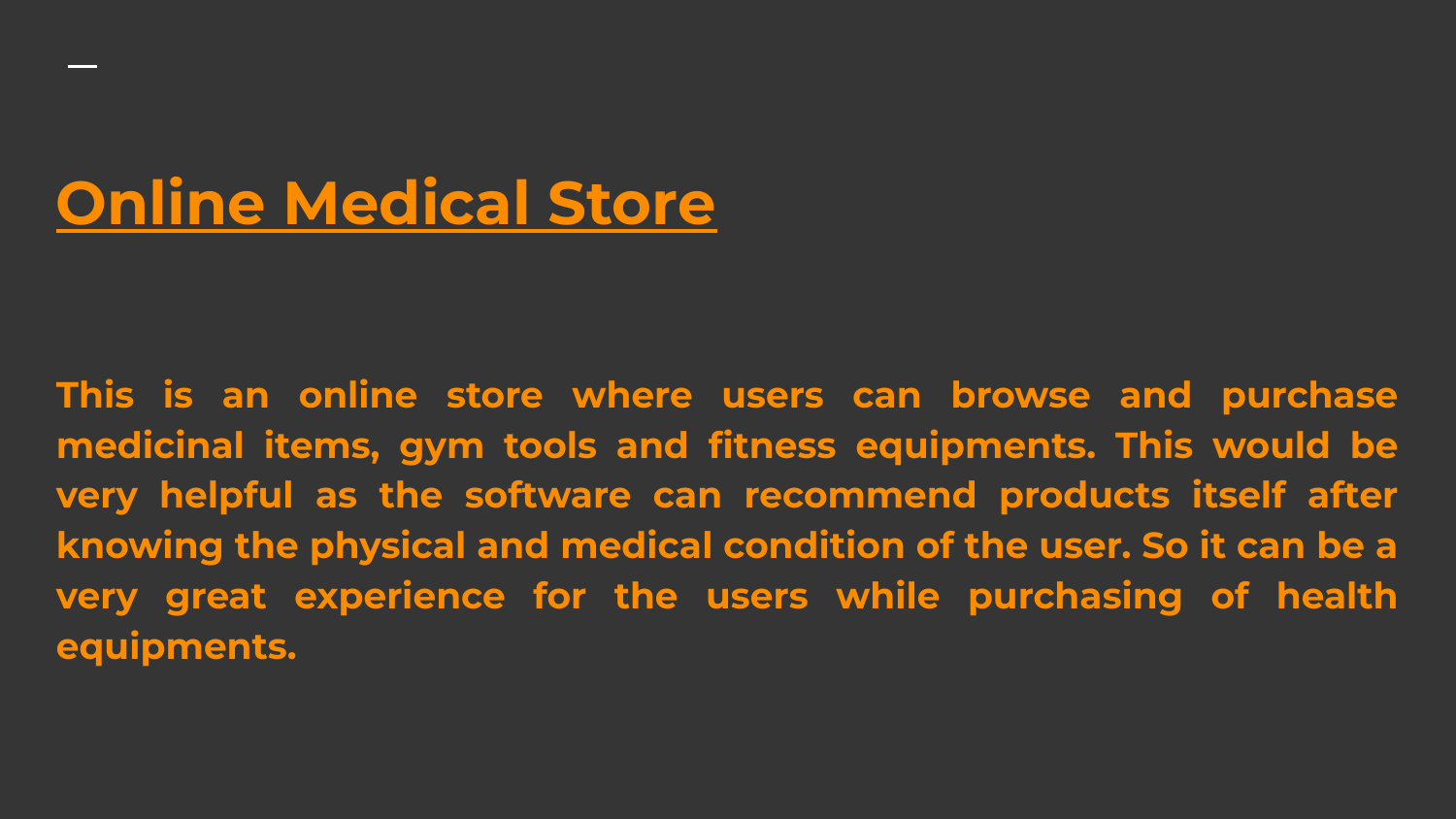

# Online Medical Store

This is an online store where users can browse and purchase medicinal items, gym tools and fitness equipments. This would be very helpful as the software can recommend products itself after knowing the physical and medical condition of the user. So it can be a very great experience for the users while purchasing of health equipments.